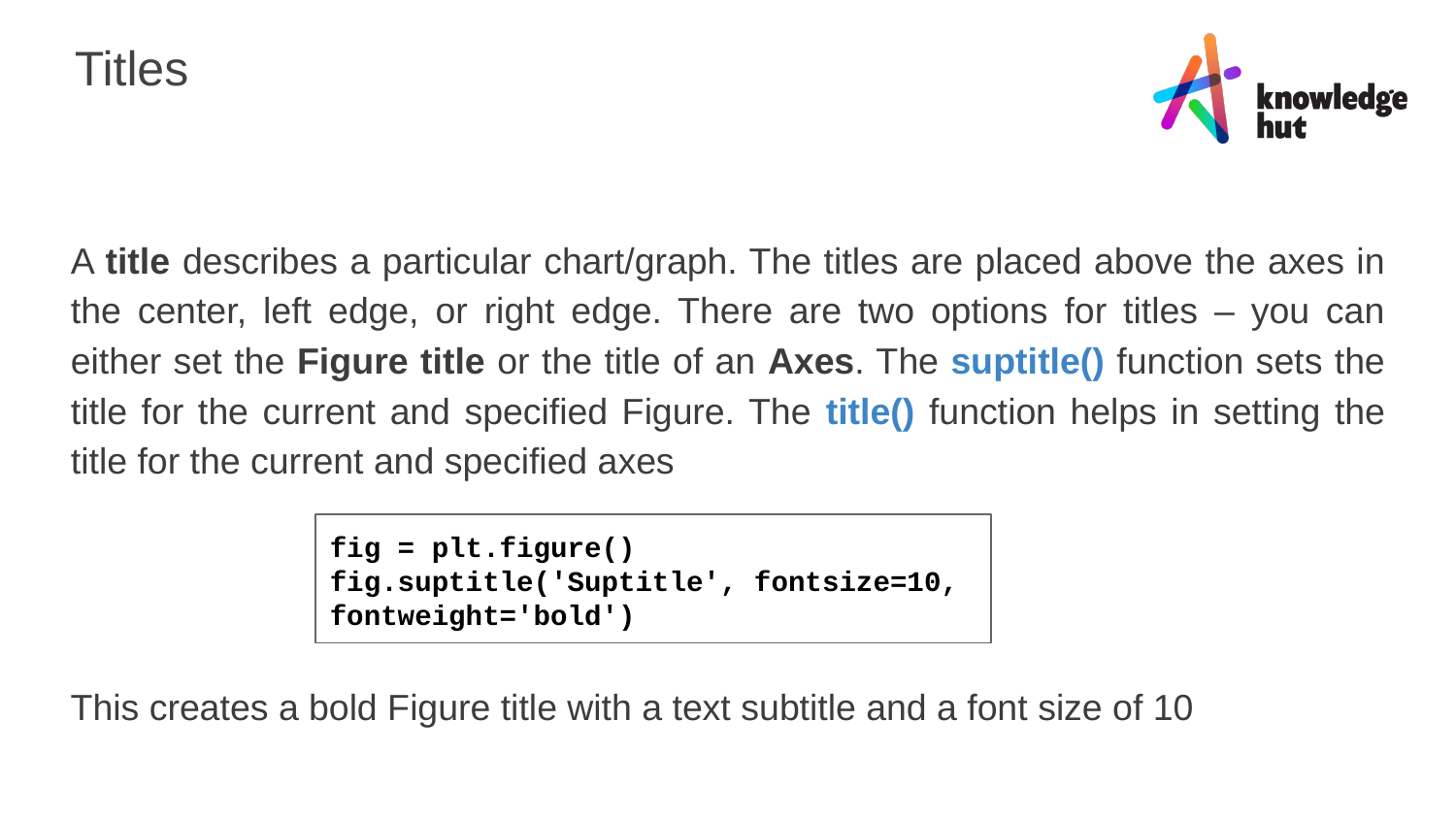

Titles
A title describes a particular chart/graph. The titles are placed above the axes in the center, left edge, or right edge. There are two options for titles – you can either set the Figure title or the title of an Axes. The suptitle() function sets the title for the current and specified Figure. The title() function helps in setting the title for the current and specified axes
fig = plt.figure()
fig.suptitle('Suptitle', fontsize=10, fontweight='bold')
This creates a bold Figure title with a text subtitle and a font size of 10